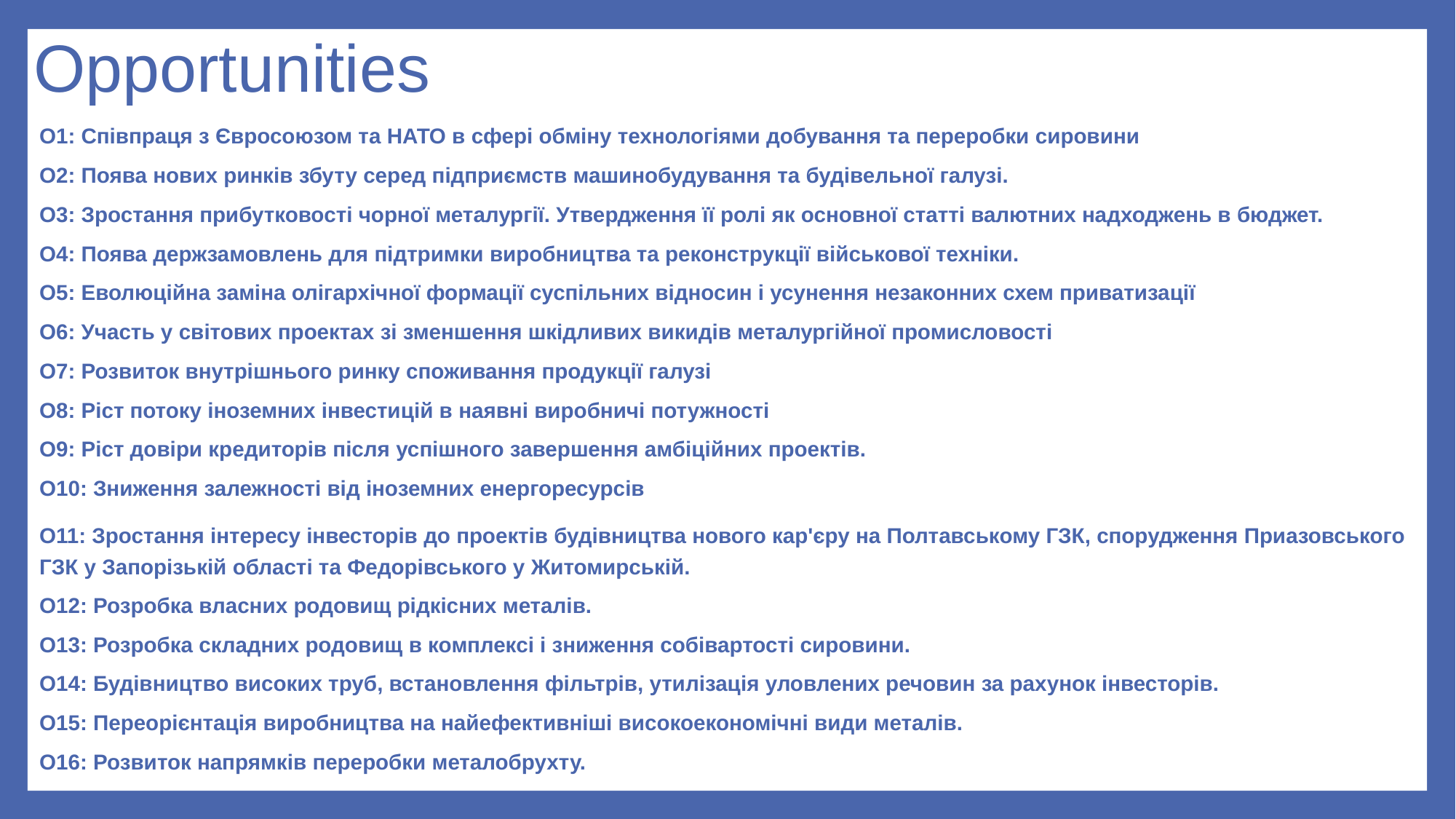

# Opportunities
O1: Співпраця з Євросоюзом та НАТО в сфері обміну технологіями добування та переробки сировини
O2: Поява нових ринків збуту серед підприємств машинобудування та будівельної галузі.
O3: Зростання прибутковості чорної металургії. Утвердження її ролі як основної статті валютних надходжень в бюджет.
O4: Поява держзамовлень для підтримки виробництва та реконструкції військової техніки.
O5: Еволюційна заміна олігархічної формації суспільних відносин і усунення незаконних схем приватизації
O6: Участь у світових проектах зі зменшення шкідливих викидів металургійної промисловості
O7: Розвиток внутрішнього ринку споживання продукції галузі
O8: Ріст потоку іноземних інвестицій в наявні виробничі потужності
O9: Ріст довіри кредиторів після успішного завершення амбіційних проектів.
O10: Зниження залежності від іноземних енергоресурсів
O11: Зростання інтересу інвесторів до проектів будівництва нового кар'єру на Полтавському ГЗК, спорудження Приазовського ГЗК у Запорізькій області та Федорівського у Житомирській.
O12: Розробка власних родовищ рідкісних металів.
O13: Розробка складних родовищ в комплексі і зниження собівартості сировини.
O14: Будівництво високих труб, встановлення фільтрів, утилізація уловлених речовин за рахунок інвесторів.
O15: Переорієнтація виробництва на найефективніші високоекономічні види металів.
O16: Розвиток напрямків переробки металобрухту.